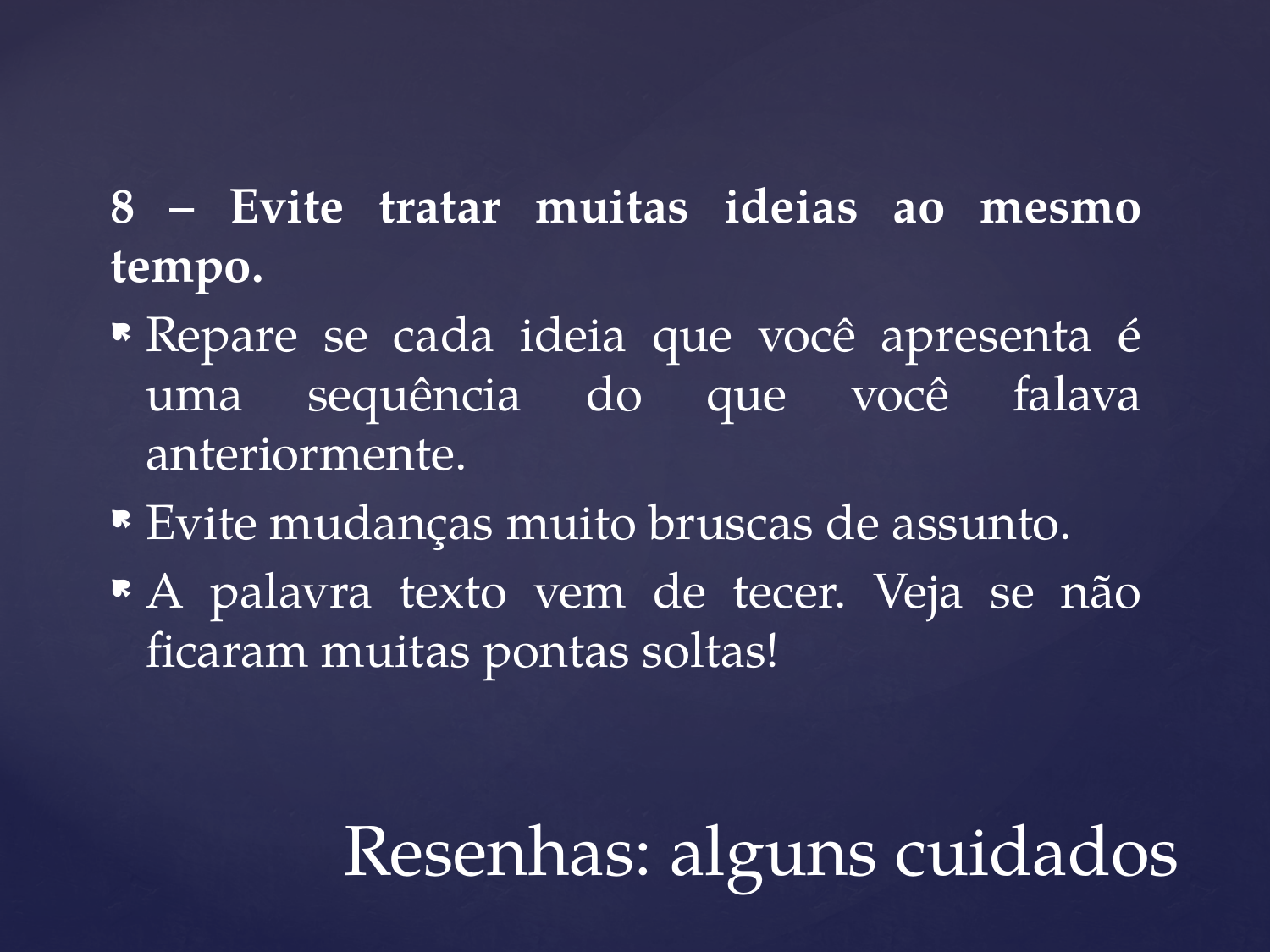

8 – Evite tratar muitas ideias ao mesmo tempo.
Repare se cada ideia que você apresenta é uma sequência do que você falava anteriormente.
Evite mudanças muito bruscas de assunto.
A palavra texto vem de tecer. Veja se não ficaram muitas pontas soltas!
# Resenhas: alguns cuidados